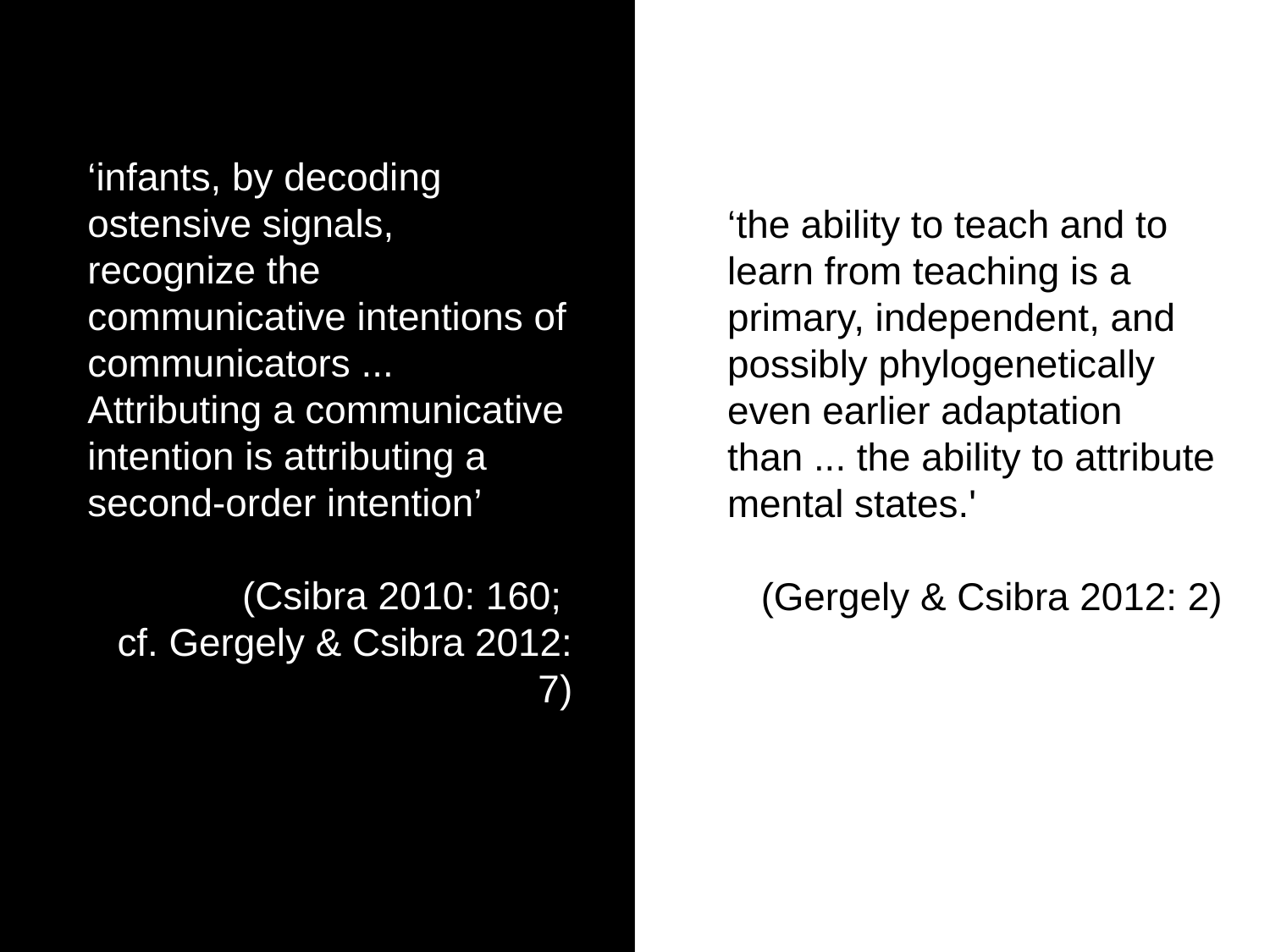

‘infants, by decoding ostensive signals, recognize the communicative intentions of communicators ... Attributing a communicative intention is attributing a second-order intention’

(Csibra 2010: 160;
cf. Gergely & Csibra 2012: 7)
‘the ability to teach and to learn from teaching is a primary, independent, and possibly phylogenetically even earlier adaptation than ... the ability to attribute mental states.'

(Gergely & Csibra 2012: 2)